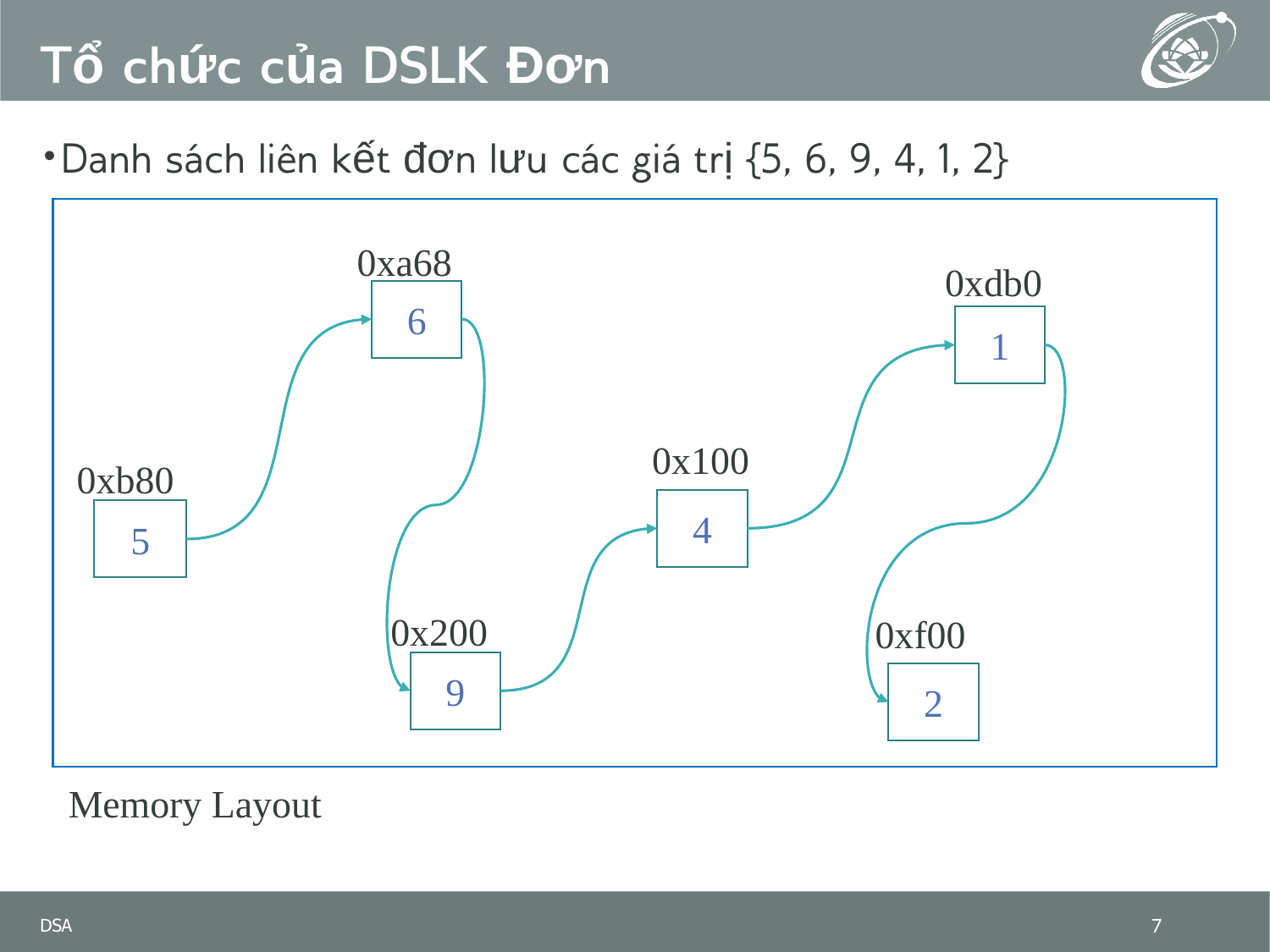

# Tổ chức của DSLK Đơn
Danh sách liên kết đơn lưu các giá trị {5, 6, 9, 4, 1, 2}

0xa68
0xdb0
6
1
0x100
0xb80
4
5
0x200
0xf00
9
2
Memory Layout
DSA
7